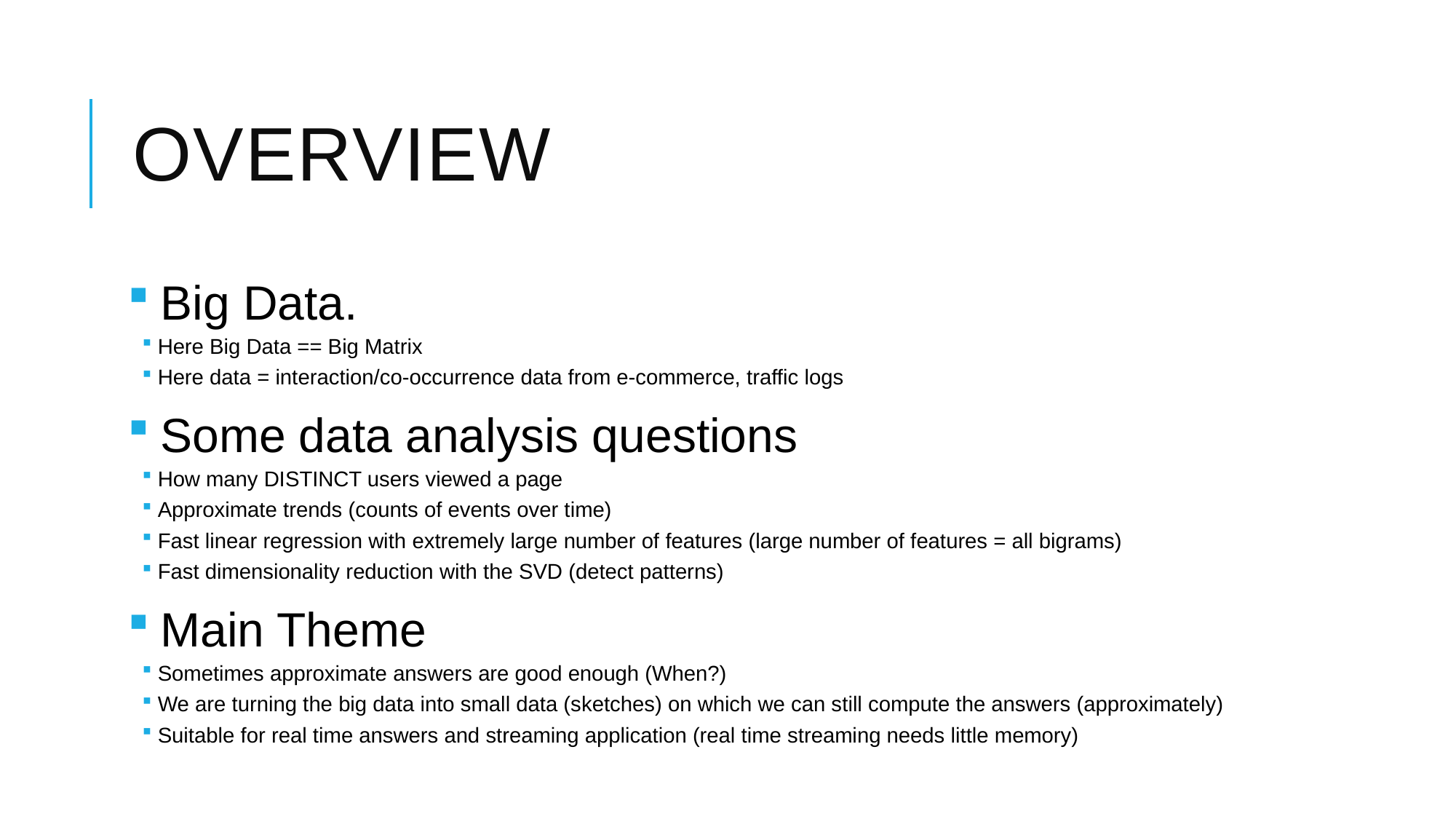

# OVERVIEW
 Big Data.
Here Big Data == Big Matrix
Here data = interaction/co-occurrence data from e-commerce, traffic logs
 Some data analysis questions
How many DISTINCT users viewed a page
Approximate trends (counts of events over time)
Fast linear regression with extremely large number of features (large number of features = all bigrams)
Fast dimensionality reduction with the SVD (detect patterns)
 Main Theme
Sometimes approximate answers are good enough (When?)
We are turning the big data into small data (sketches) on which we can still compute the answers (approximately)
Suitable for real time answers and streaming application (real time streaming needs little memory)